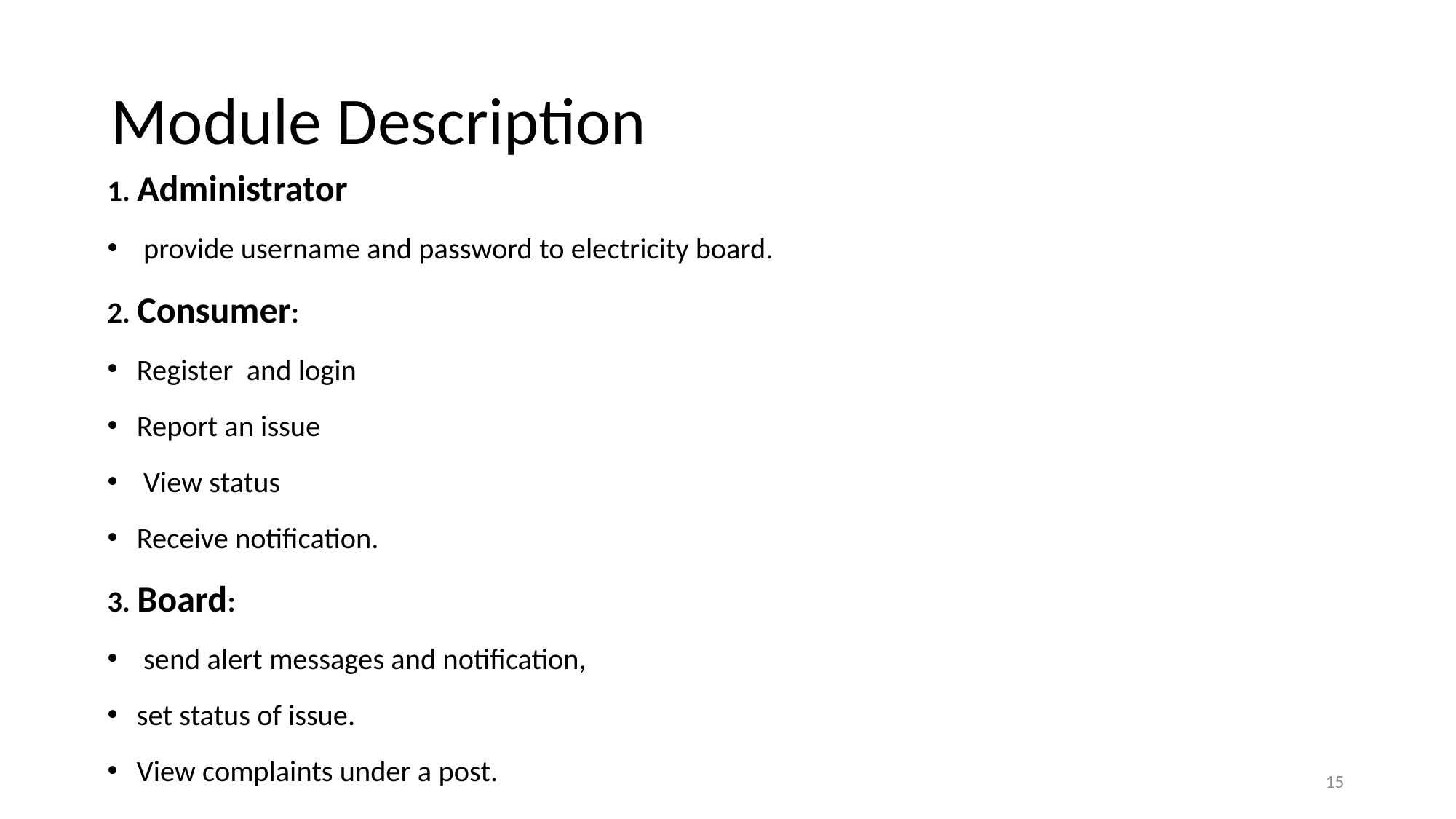

# Module Description
1. Administrator
 provide username and password to electricity board.
2. Consumer:
Register  and login
Report an issue
 View status
Receive notification.
3. Board:
 send alert messages and notification,
set status of issue.
View complaints under a post.

15